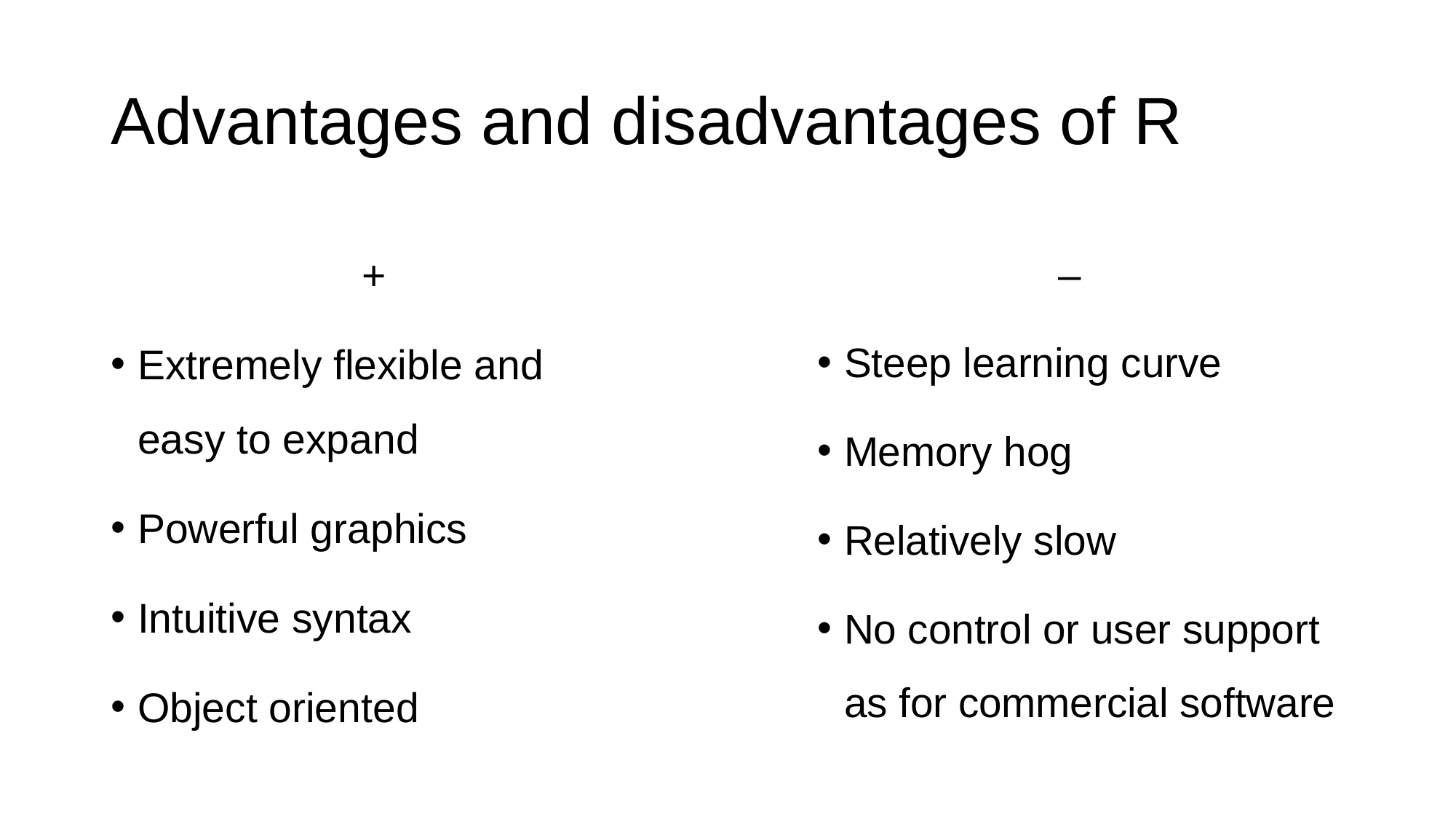

# Advantages and disadvantages of R
+
Extremely flexible and easy to expand
Powerful graphics
Intuitive syntax
Object oriented

–
Steep learning curve
Memory hog
Relatively slow
No control or user support as for commercial software